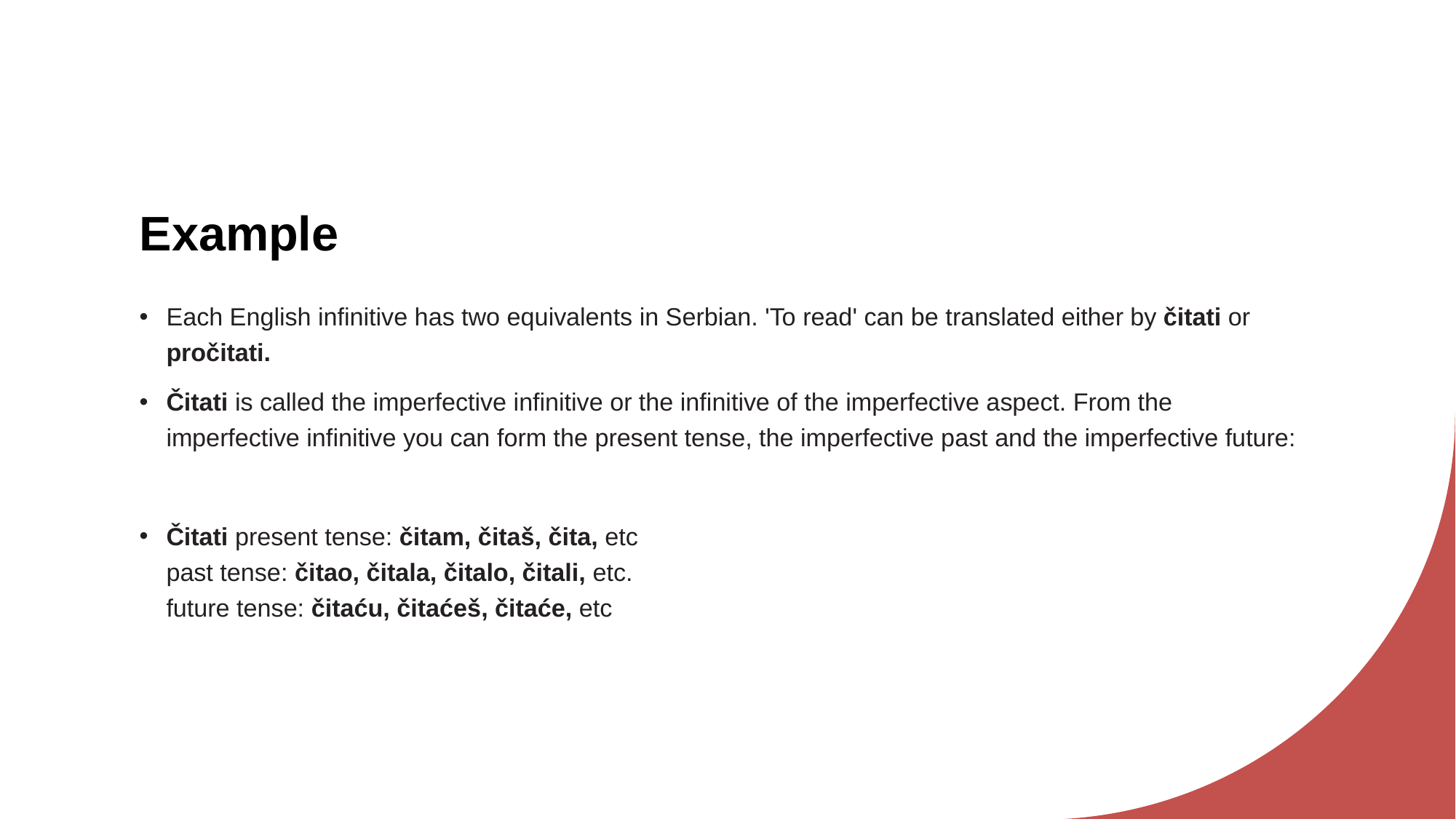

# Example
Each English infinitive has two equivalents in Serbian. 'To read' can be translated either by čitati or
pročitati.
Čitati is called the imperfective infinitive or the infinitive of the imperfective aspect. From the
imperfective infinitive you can form the present tense, the imperfective past and the imperfective future:

Čitati present tense: čitam, čitaš, čita, etc
past tense: čitao, čitala, čitalo, čitali, etc.
future tense: čitaću, čitaćeš, čitaće, etc